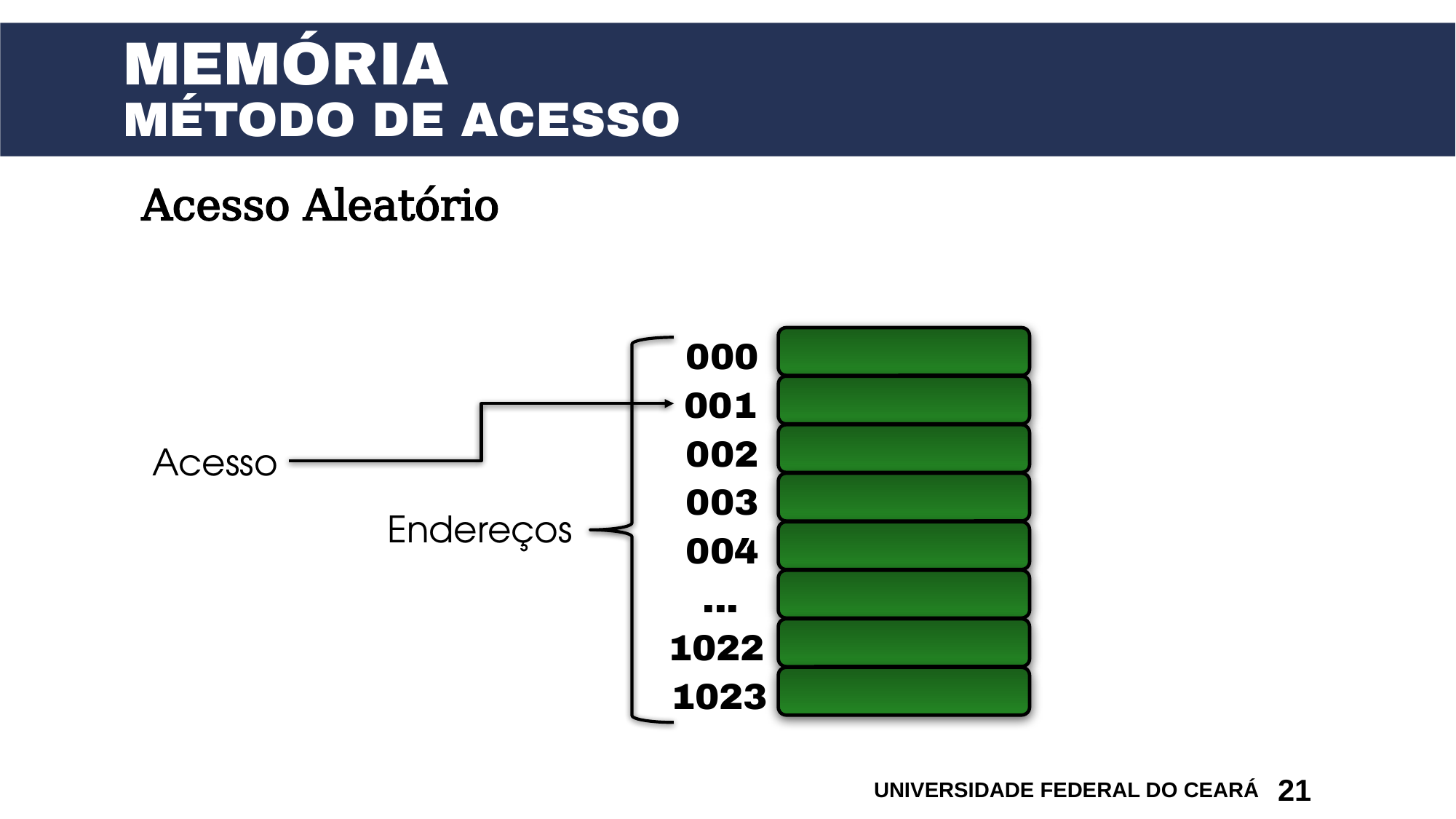

# Memória Método de acesso
Acesso Aleatório

000

001

002
Acesso

003
Endereços

004

...

1022

1023
UNIVERSIDADE FEDERAL DO CEARÁ
21